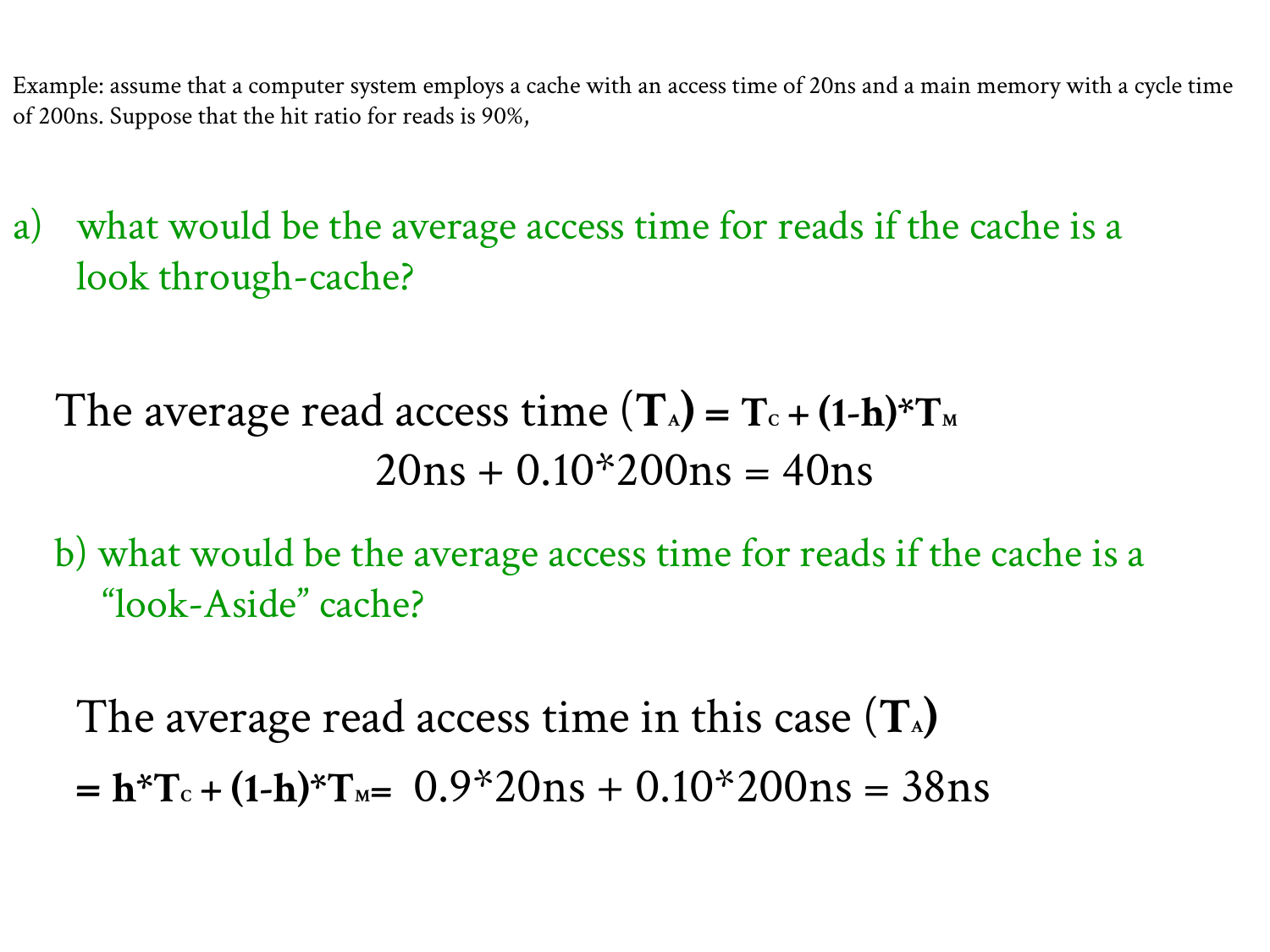

Example: assume that a computer system employs a cache with an access time of 20ns and a main memory with a cycle time of 200ns. Suppose that the hit ratio for reads is 90%,
what would be the average access time for reads if the cache is a look through-cache?
The average read access time (TA) = TC + (1-h)*TM
20ns + 0.10*200ns = 40ns
b) what would be the average access time for reads if the cache is a “look-Aside” cache?
The average read access time in this case (TA)
= h*TC + (1-h)*TM=  0.9*20ns + 0.10*200ns = 38ns